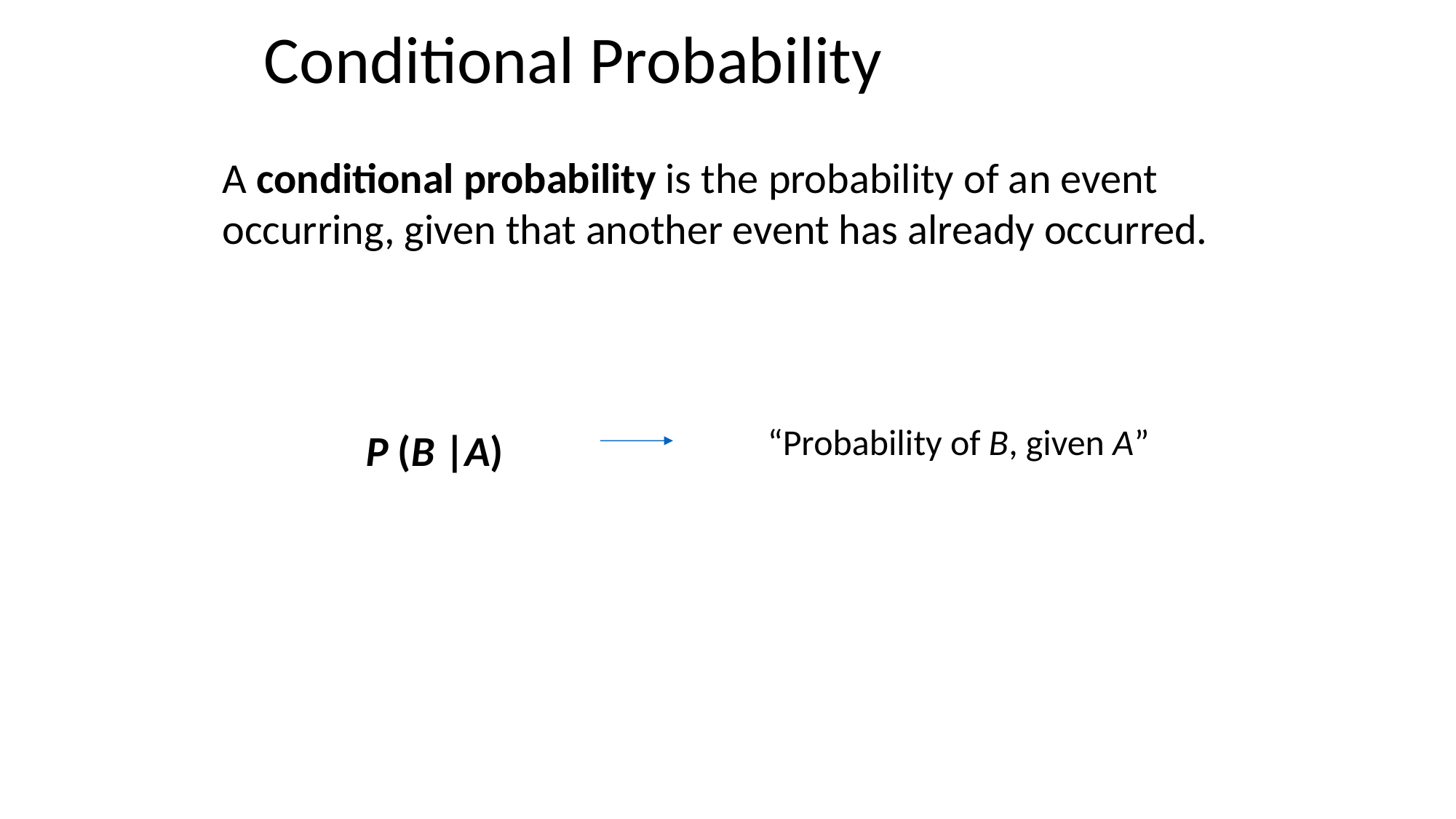

# Conditional Probability
A conditional probability is the probability of an event occurring, given that another event has already occurred.
“Probability of B, given A”
P (B |A)